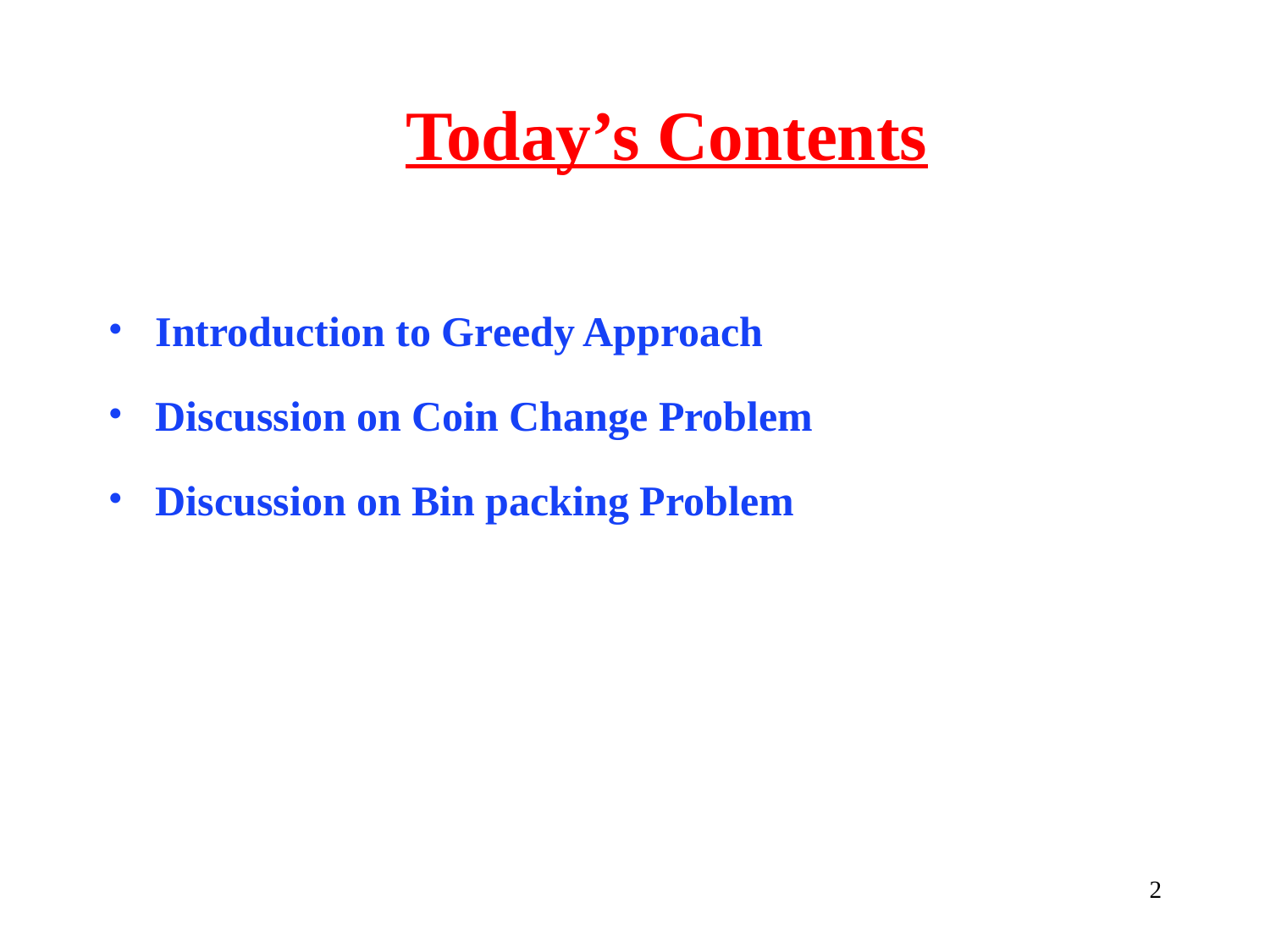

# Today’s Contents
Introduction to Greedy Approach
Discussion on Coin Change Problem
Discussion on Bin packing Problem
2